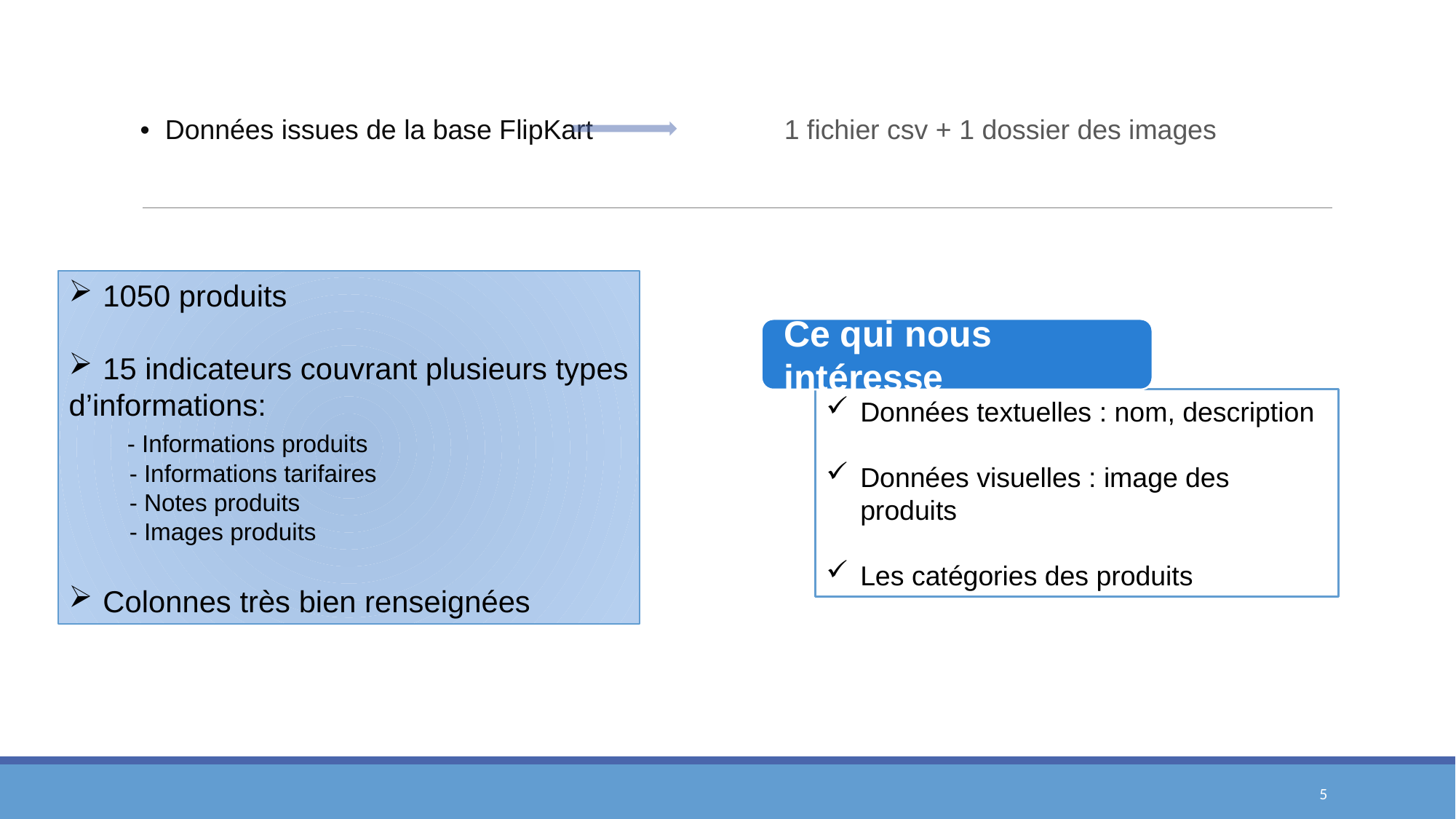

•  Données issues de la base FlipKart                         1 fichier csv + 1 dossier des images

1050 produits

15 indicateurs couvrant plusieurs types
d’informations:
       - Informations produits
         - Informations tarifaires
         - Notes produits
         - Images produits

Colonnes très bien renseignées

Ce qui nous intéresse
Données textuelles : nom, description

Données visuelles : image des produits

Les catégories des produits
5